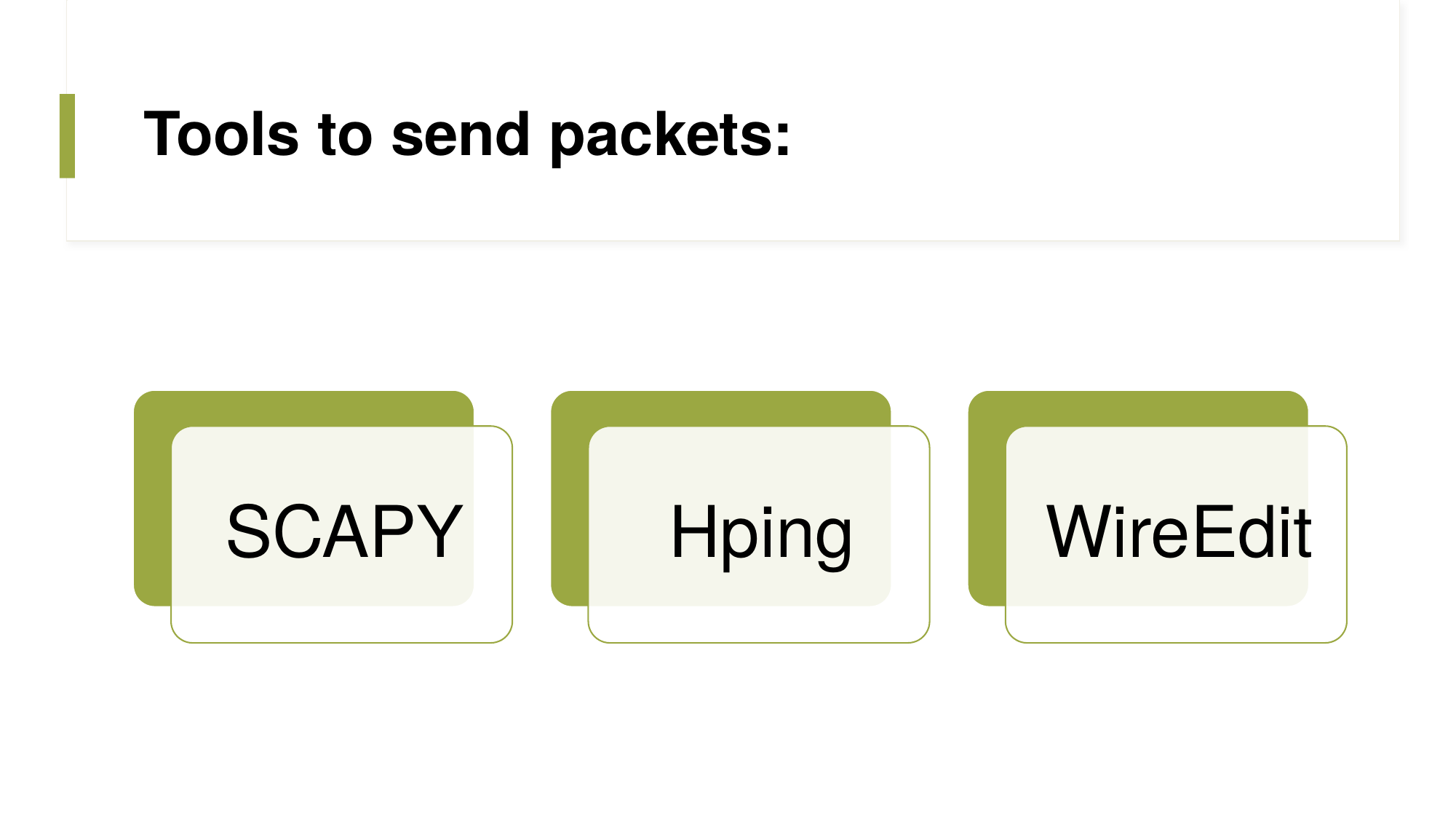

# Tools to send packets:
SCAPY
Hping
WireEdit